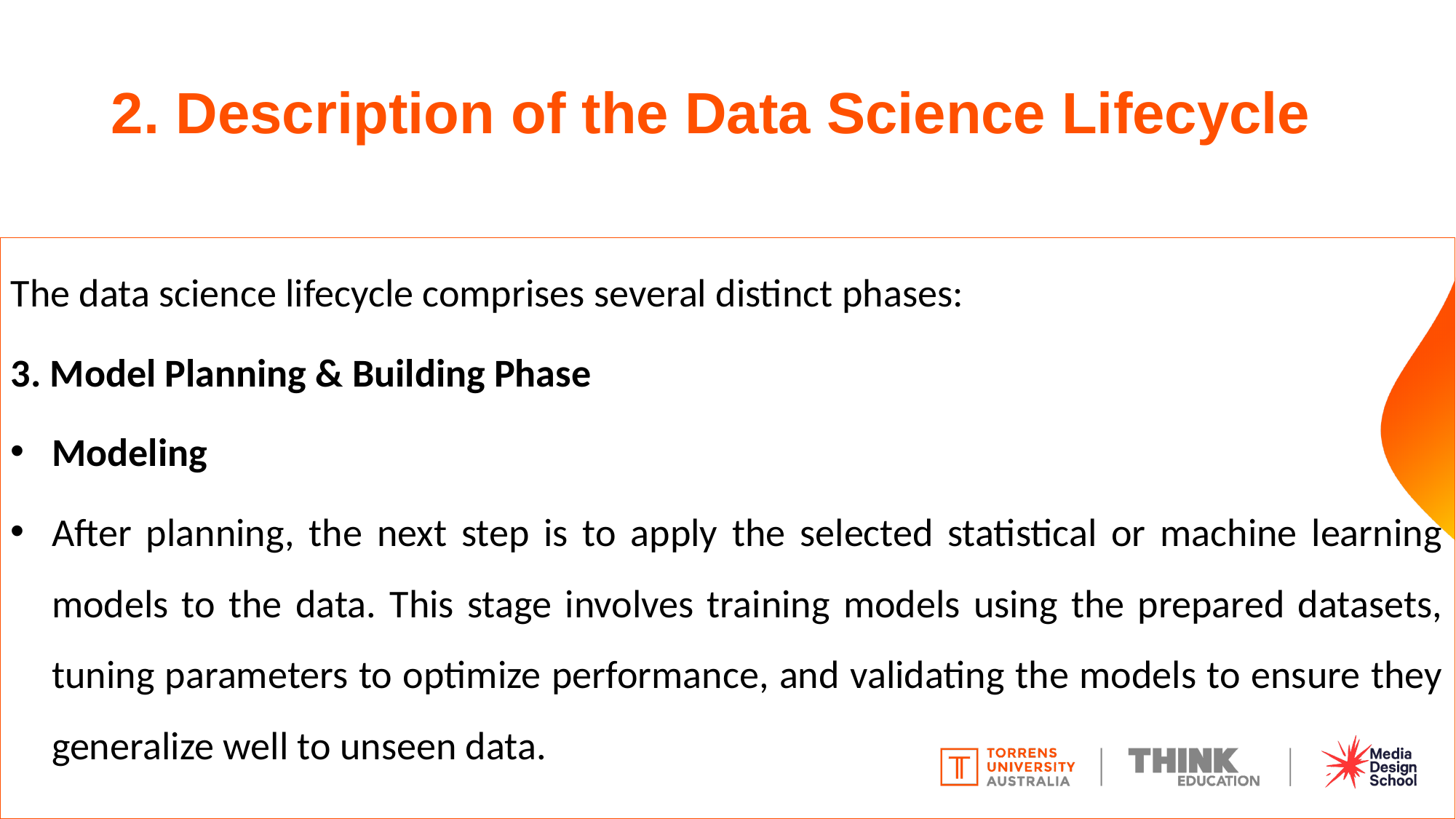

# 2. Description of the Data Science Lifecycle
The data science lifecycle comprises several distinct phases:
3. Model Planning & Building Phase
Modeling
After planning, the next step is to apply the selected statistical or machine learning models to the data. This stage involves training models using the prepared datasets, tuning parameters to optimize performance, and validating the models to ensure they generalize well to unseen data.